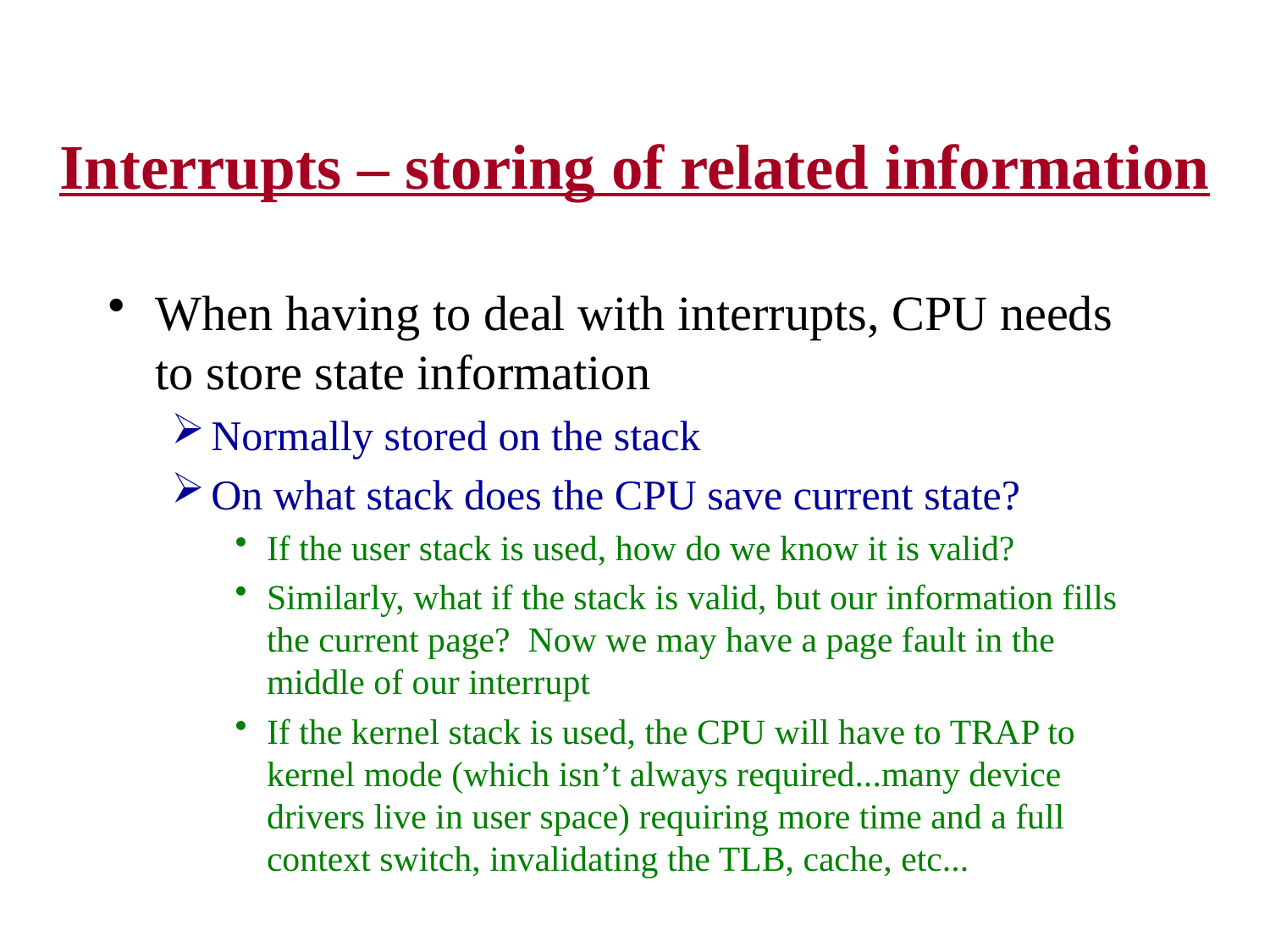

# Interrupts – storing of related information
When having to deal with interrupts, CPU needs to store state information
Normally stored on the stack
On what stack does the CPU save current state?
If the user stack is used, how do we know it is valid?
Similarly, what if the stack is valid, but our information fills the current page?  Now we may have a page fault in the middle of our interrupt
If the kernel stack is used, the CPU will have to TRAP to kernel mode (which isn’t always required...many device drivers live in user space) requiring more time and a full context switch, invalidating the TLB, cache, etc...